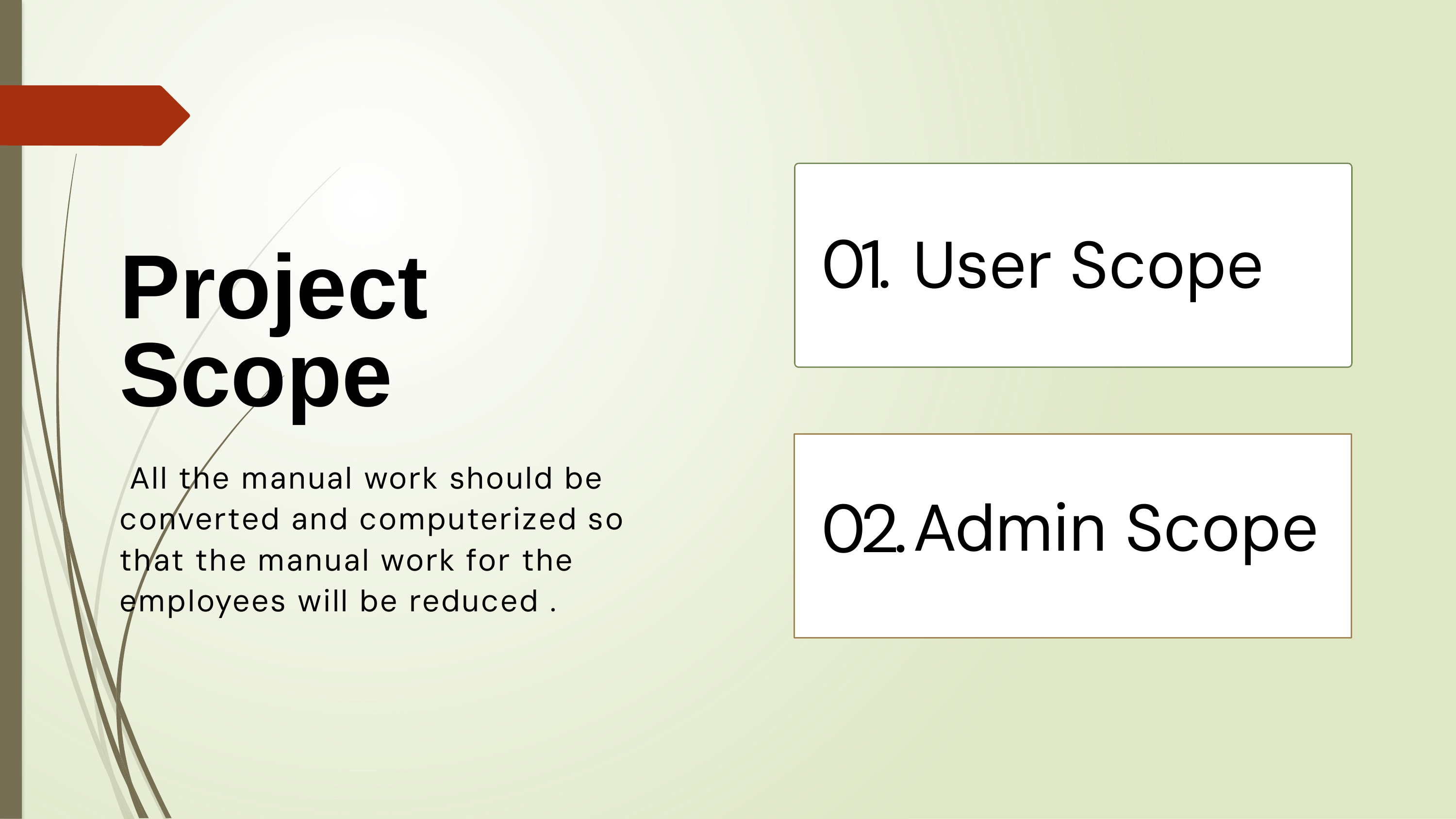

01.
User Scope
Project Scope

 All the manual work should be converted and computerized so that the manual work for the employees will be reduced .
Admin Scope
02.